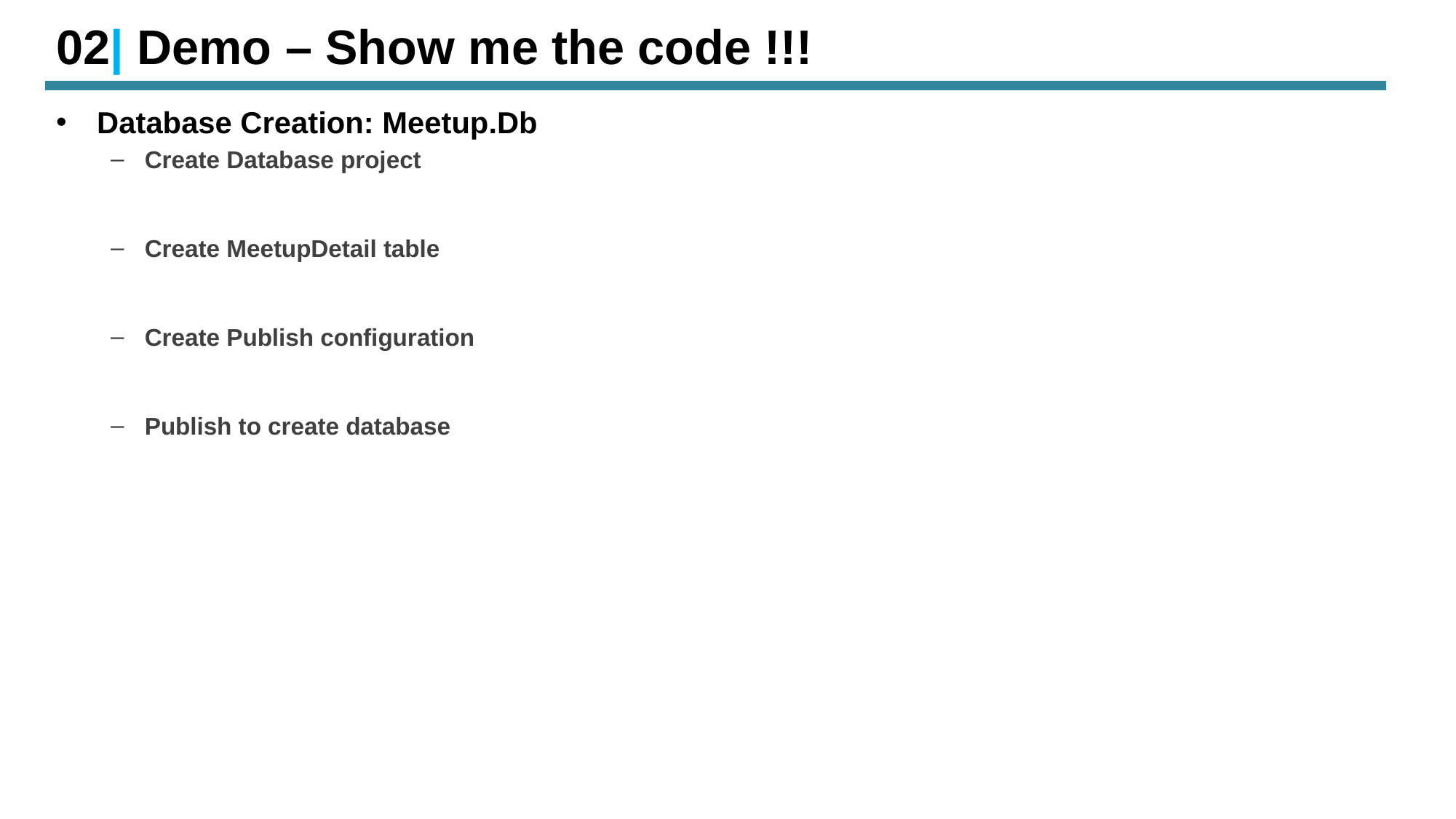

# 02| Demo – Show me the code !!!
Database Creation: Meetup.Db
Create Database project

Create MeetupDetail table

Create Publish configuration

Publish to create database